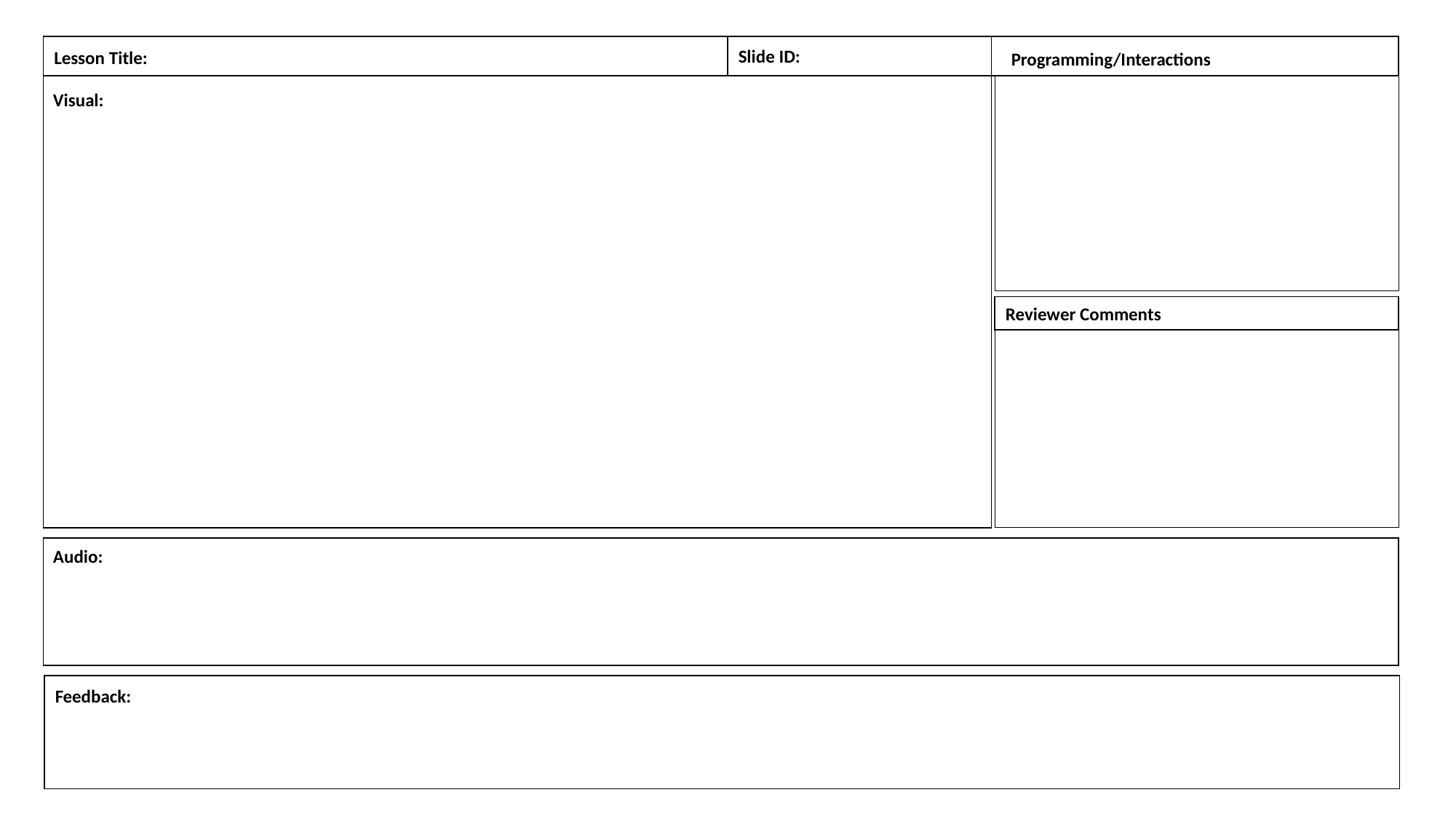

Slide ID:
Lesson Title:
Programming/Interactions

Visual:
Reviewer Comments

Audio:

Feedback: